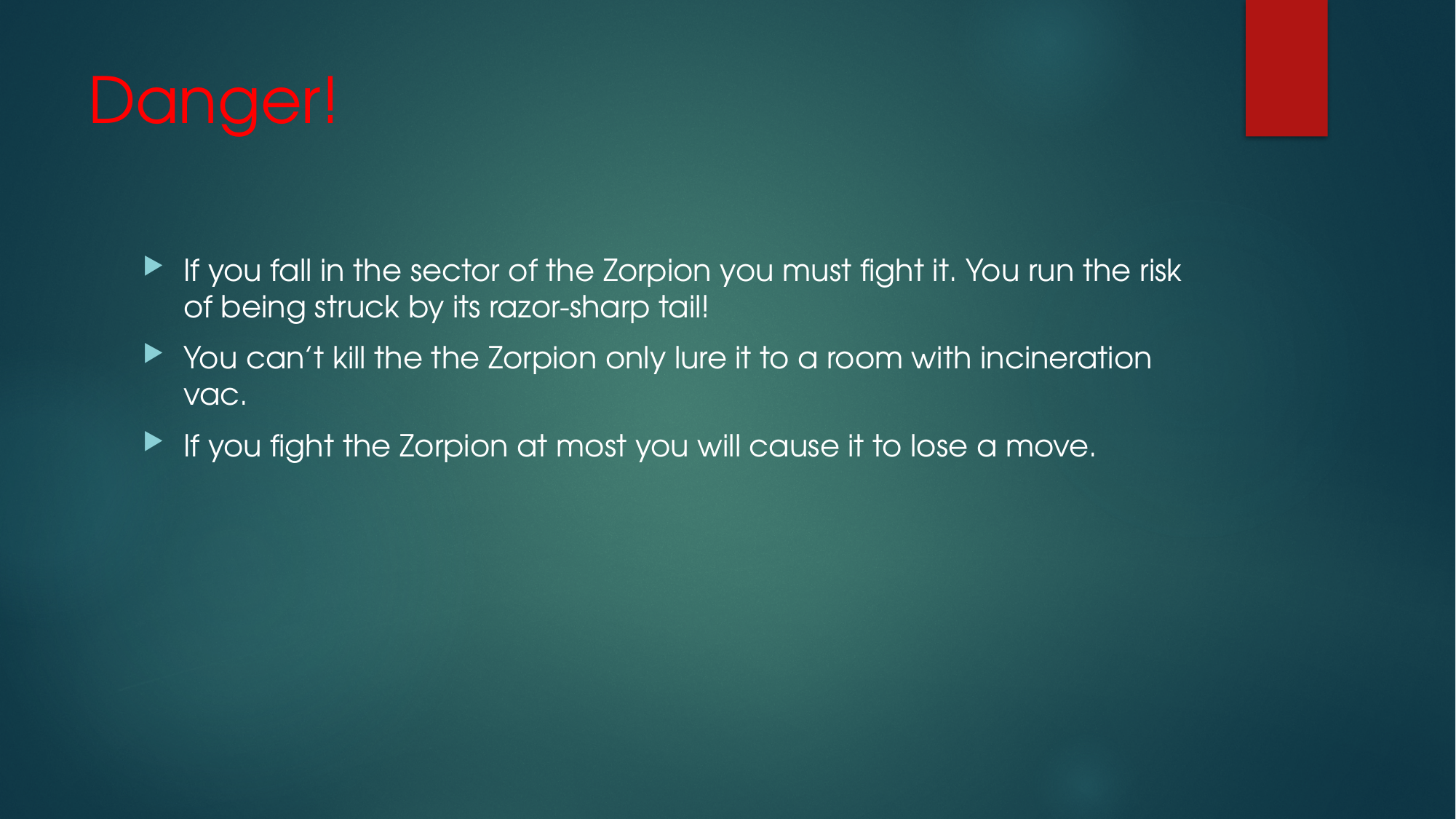

# Danger!
If you fall in the sector of the Zorpion you must fight it. You run the risk of being struck by its razor-sharp tail!
You can’t kill the the Zorpion only lure it to a room with incineration vac.
If you fight the Zorpion at most you will cause it to lose a move.